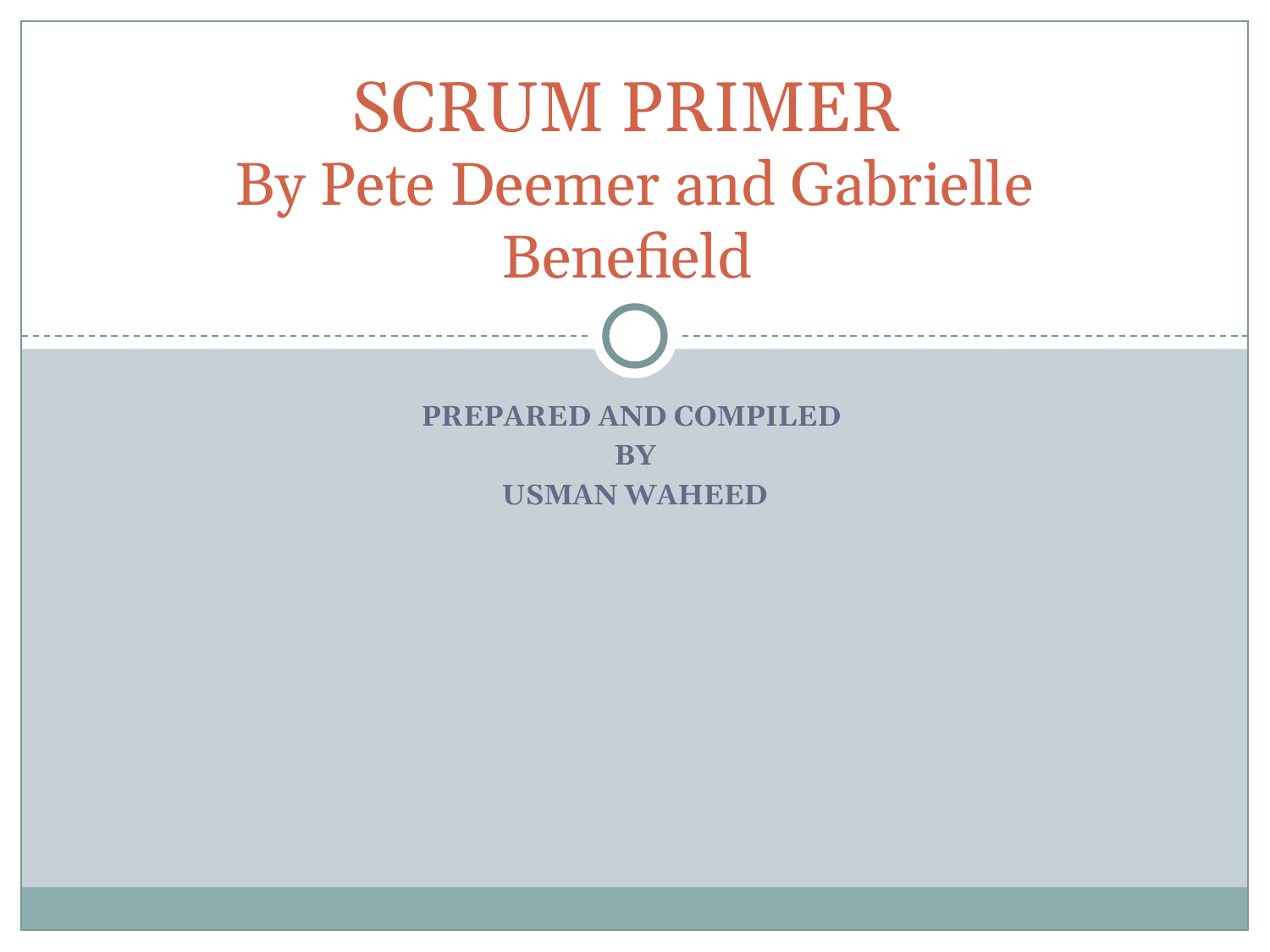

# SCRUM PRIMER By Pete Deemer and Gabrielle Benefield
PREPARED AND COMPILED
BY
USMAN WAHEED